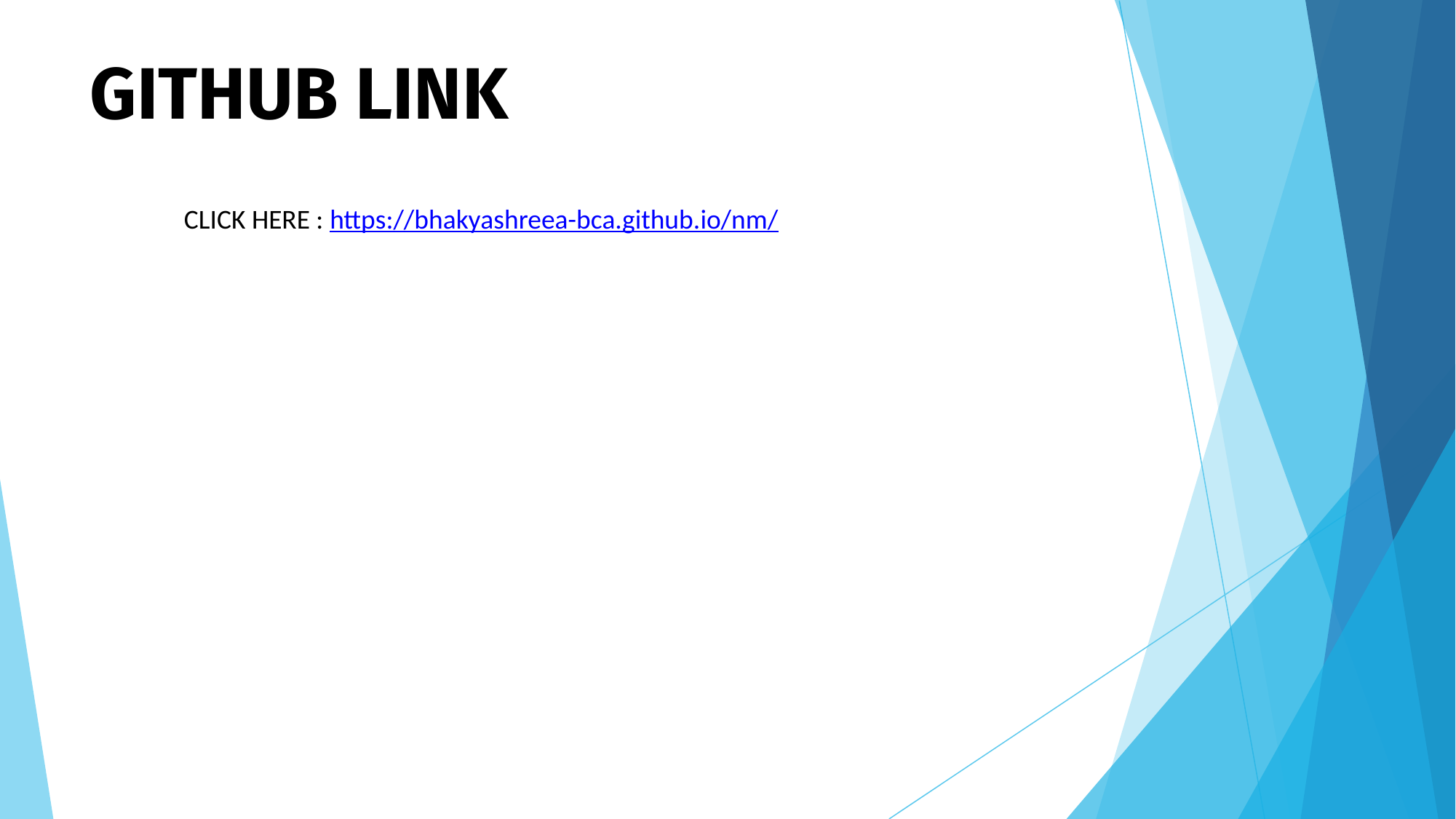

# GITHUB LINK
CLICK HERE : https://bhakyashreea-bca.github.io/nm/